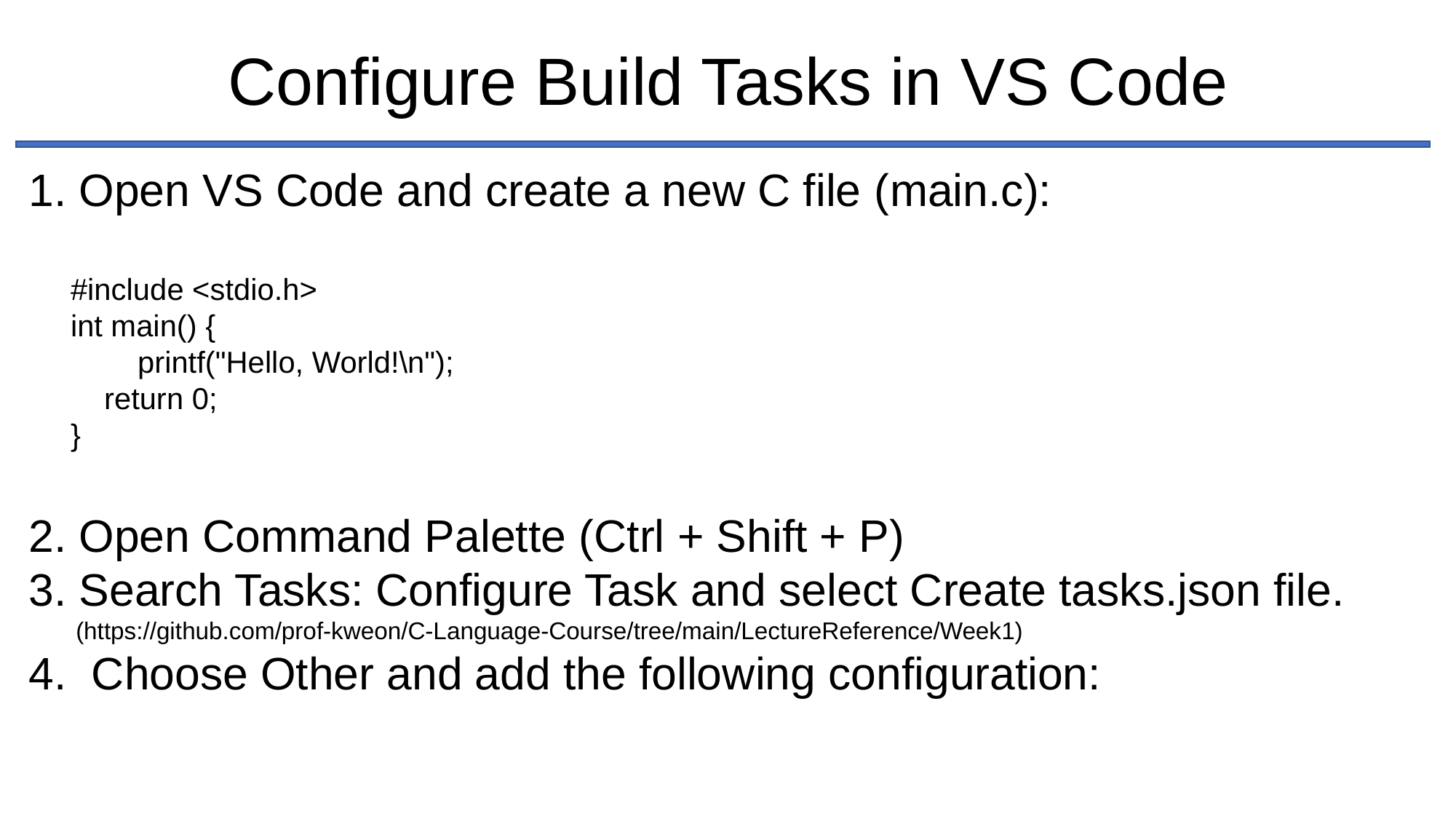

Configure Build Tasks in VS Code

1. Open VS Code and create a new C file (main.c):

     #include <stdio.h>
     int main() {
             printf("Hello, World!\n");
         return 0;
     }

2. Open Command Palette (Ctrl + Shift + P)
3. Search Tasks: Configure Task and select Create tasks.json file.
       (https://github.com/prof-kweon/C-Language-Course/tree/main/LectureReference/Week1)
4.  Choose Other and add the following configuration: